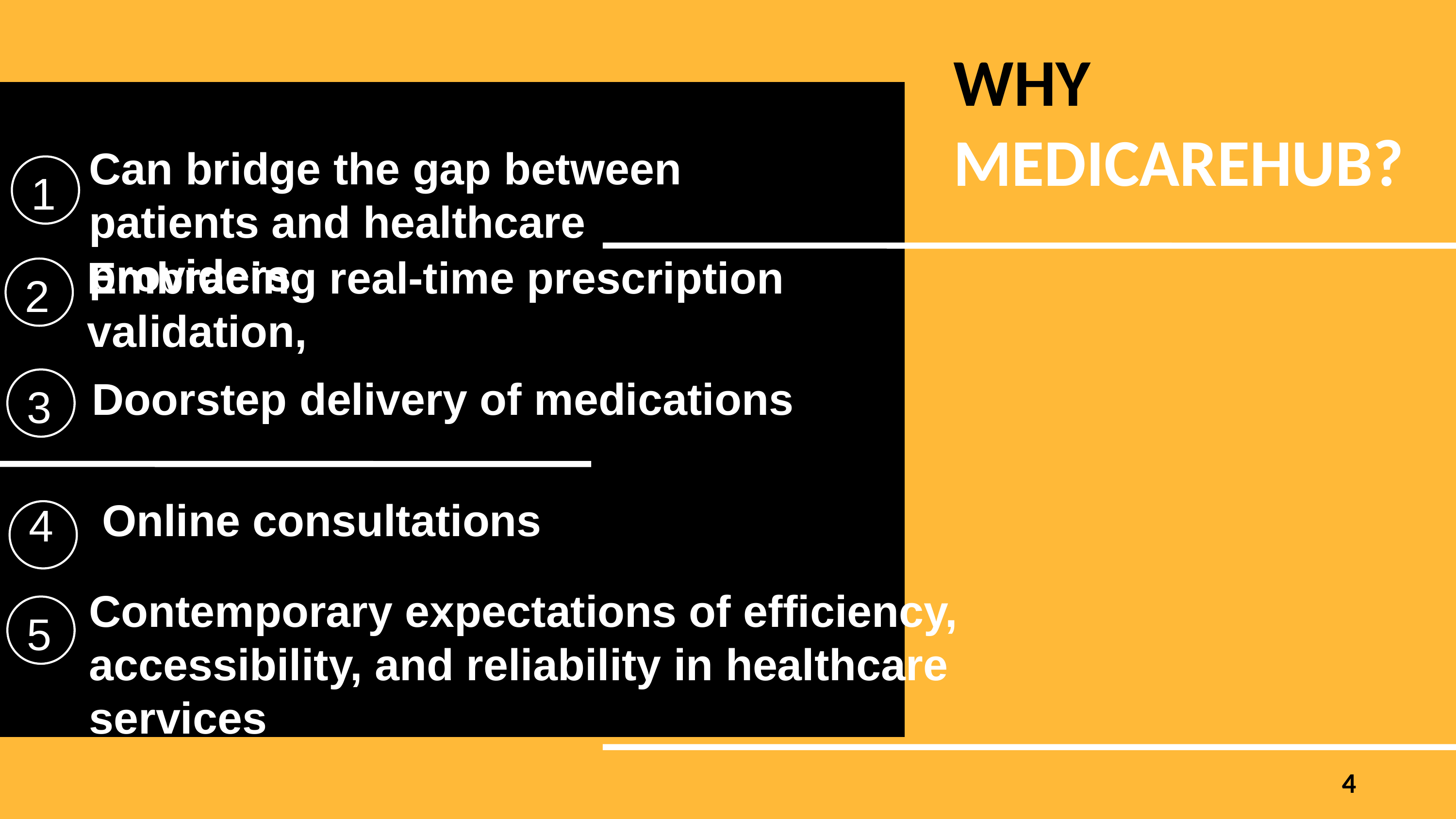

WHY
MEDICAREHUB?

Can bridge the gap between patients and healthcare providers

1
Embracing real-time prescription validation,

2
4
Doorstep delivery of medications

3

4
Online consultations

4
Contemporary expectations of efficiency, accessibility, and reliability in healthcare services

5

4